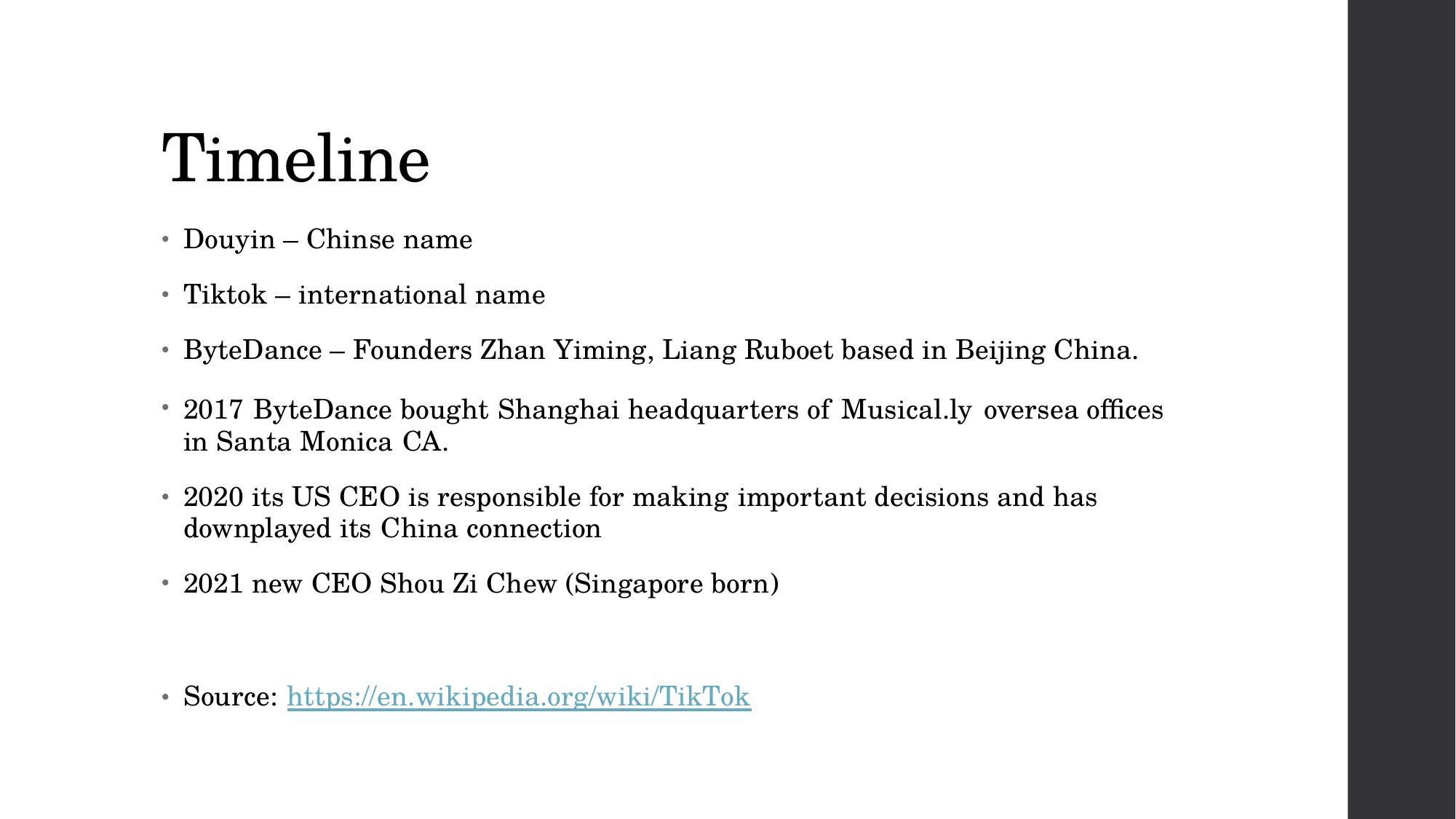

# Timeline
Douyin – Chinse name
Tiktok – international name
ByteDance – Founders Zhan Yiming, Liang Ruboet based in Beijing China.
2017 ByteDance bought Shanghai headquarters of Musical.ly oversea offices in Santa Monica CA.
2020 its US CEO is responsible for making important decisions and has downplayed its China connection
2021 new CEO Shou Zi Chew (Singapore born)

Source: https://en.wikipedia.org/wiki/TikTok